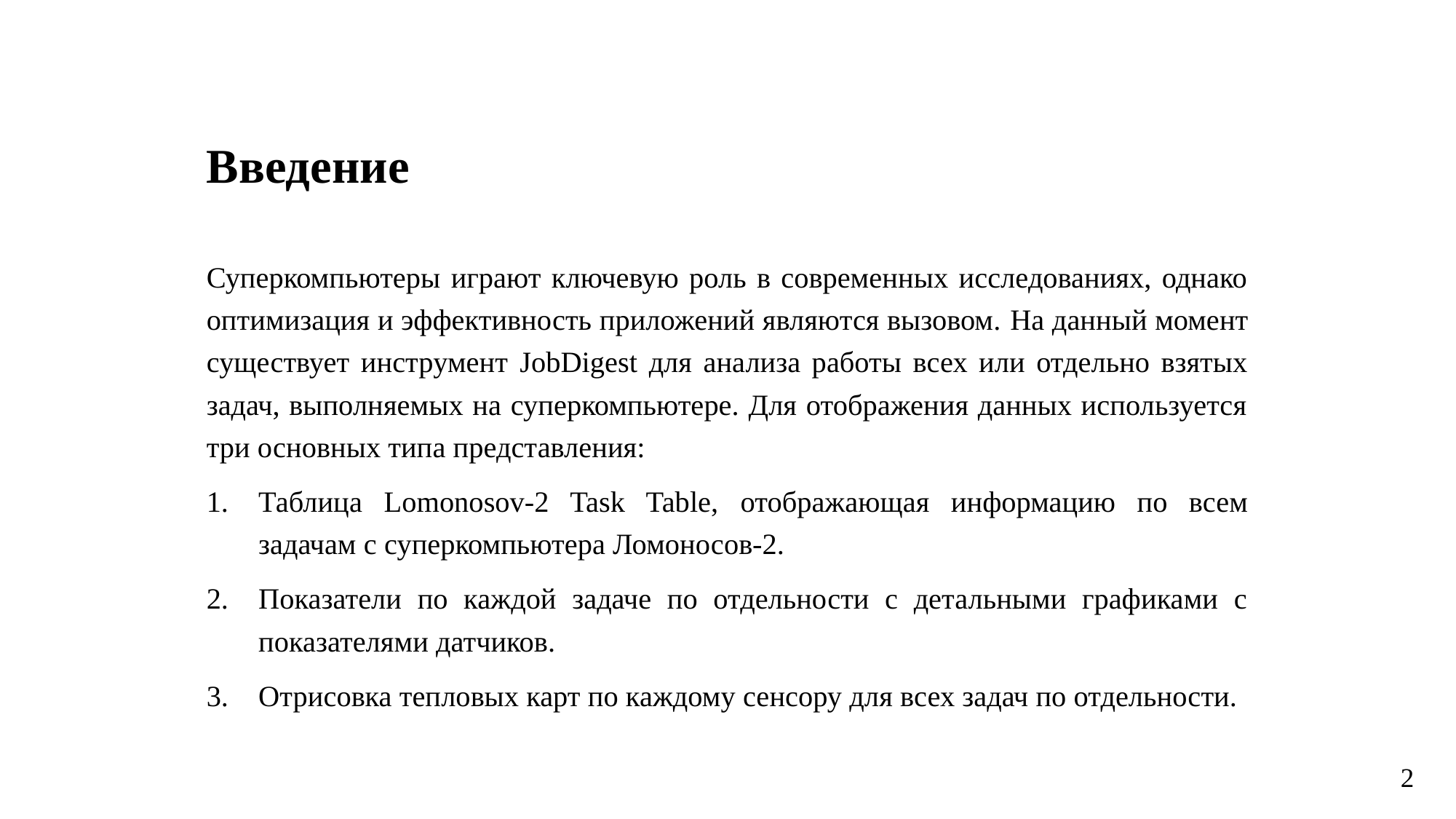

# Введение
Суперкомпьютеры играют ключевую роль в современных исследованиях, однако оптимизация и эффективность приложений являются вызовом. На данный момент существует инструмент JobDigest для анализа работы всех или отдельно взятых задач, выполняемых на суперкомпьютере. Для отображения данных используется три основных типа представления:
Таблица Lomonosov-2 Task Table, отображающая информацию по всем задачам с суперкомпьютера Ломоносов-2.
Показатели по каждой задаче по отдельности с детальными графиками с показателями датчиков.
Отрисовка тепловых карт по каждому сенсору для всех задач по отдельности.
2